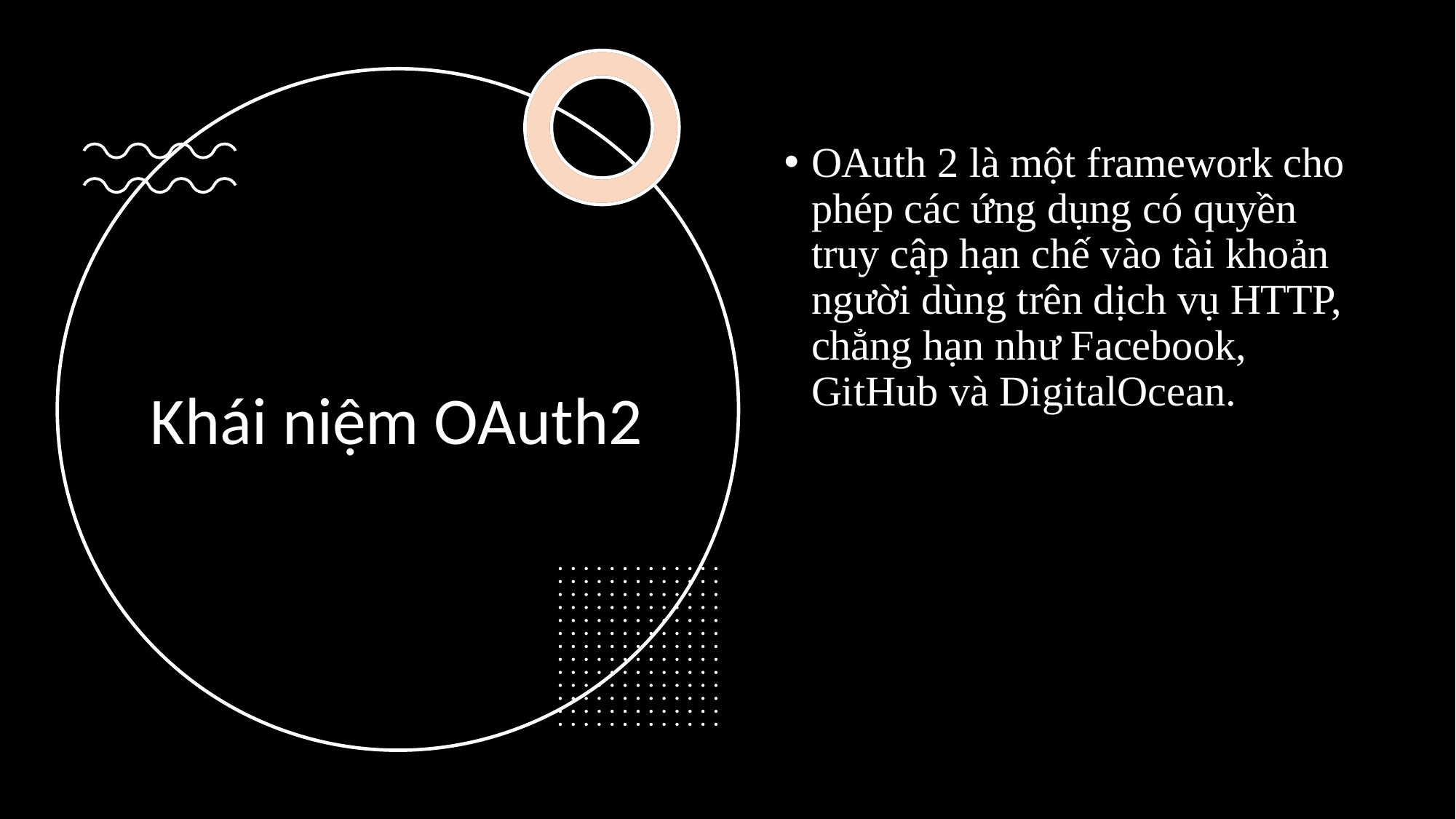

OAuth 2 là một framework cho phép các ứng dụng có quyền truy cập hạn chế vào tài khoản người dùng trên dịch vụ HTTP, chẳng hạn như Facebook, GitHub và DigitalOcean.

# Khái niệm OAuth2